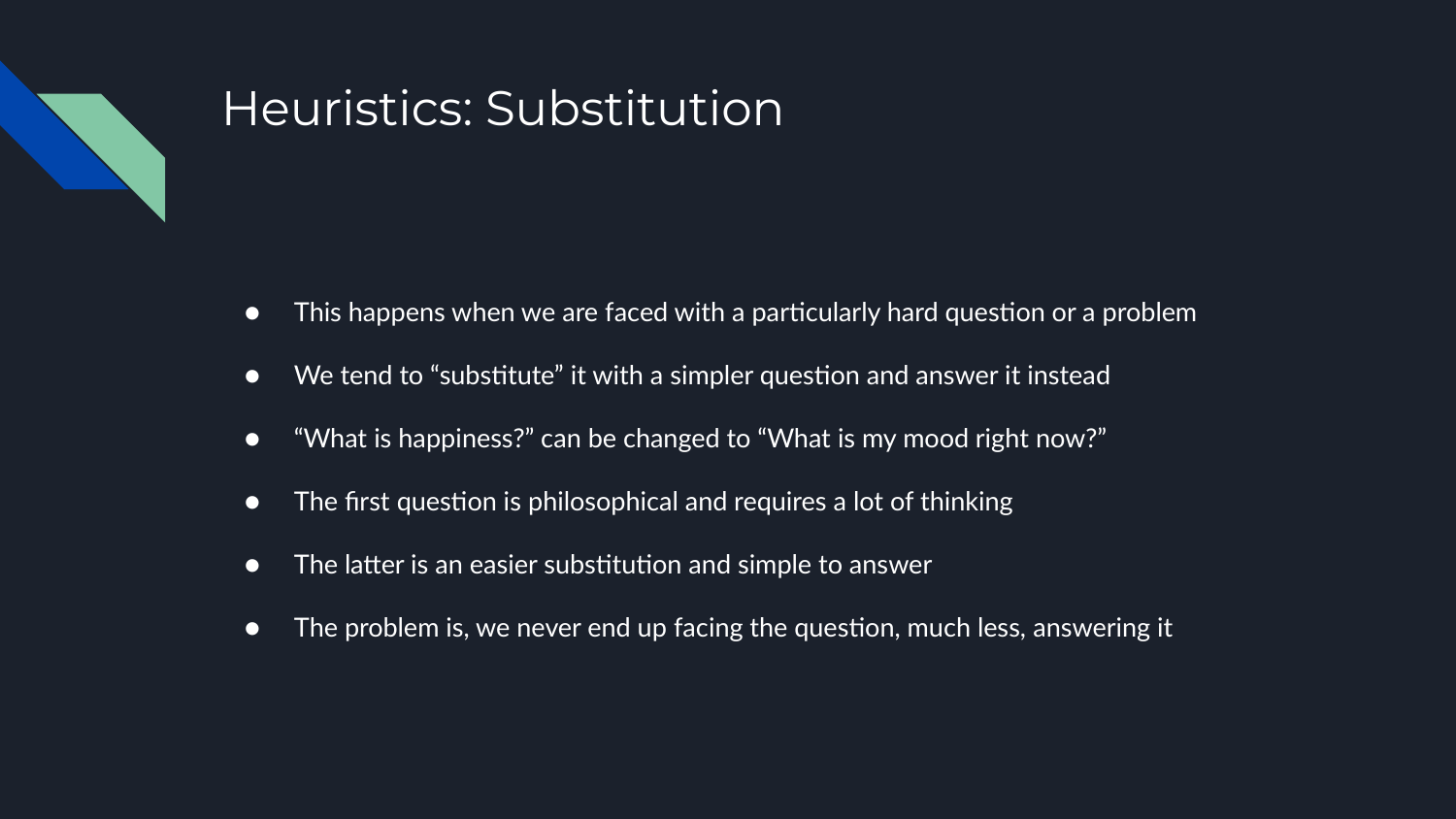

# Heuristics: Substitution
This happens when we are faced with a particularly hard question or a problem
We tend to “substitute” it with a simpler question and answer it instead
“What is happiness?” can be changed to “What is my mood right now?”
The first question is philosophical and requires a lot of thinking
The latter is an easier substitution and simple to answer
The problem is, we never end up facing the question, much less, answering it